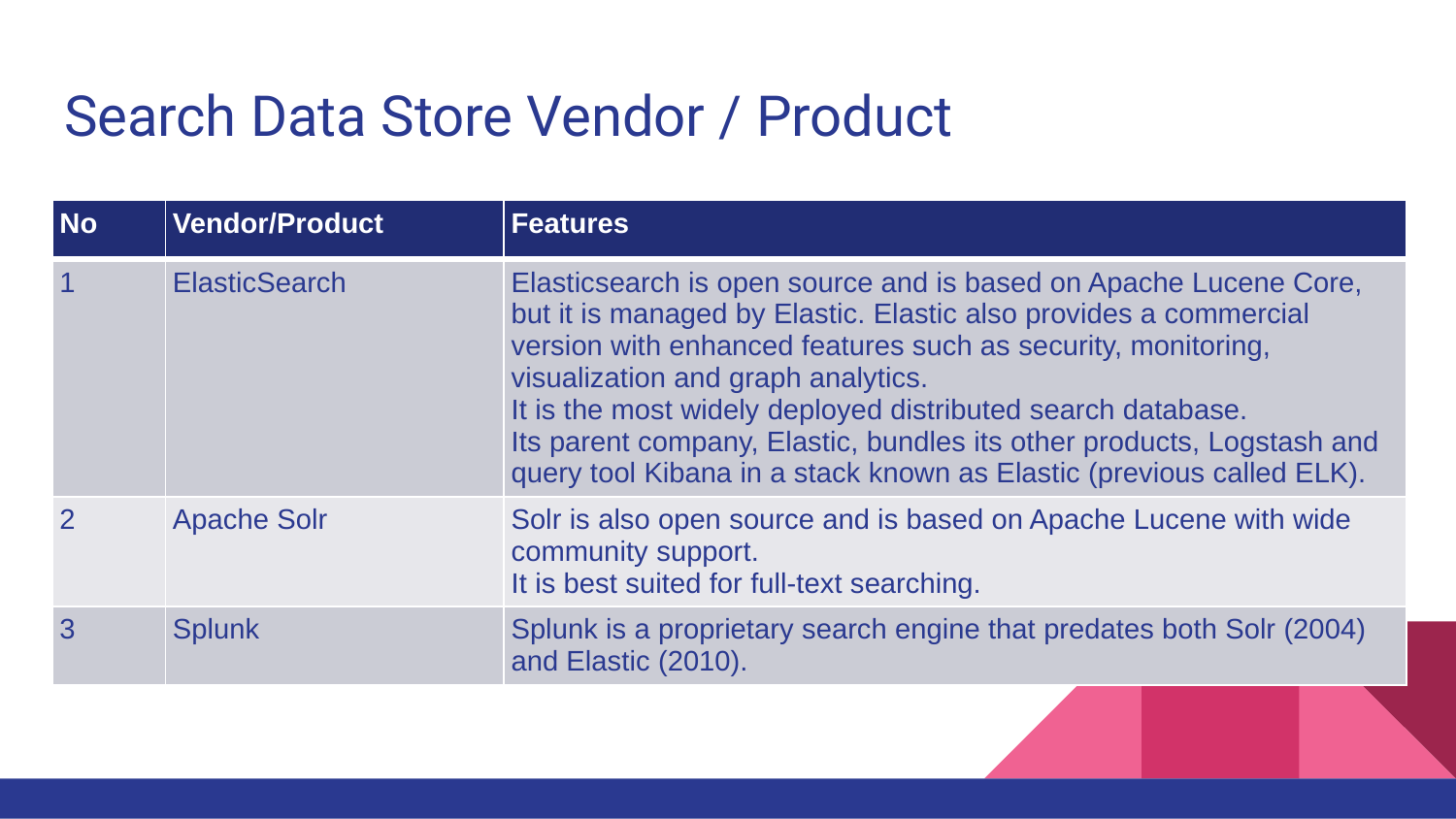

# Search Data Store Vendor / Product
A
| No | Vendor/Product | Features |
| --- | --- | --- |
| 1 | ElasticSearch | Elasticsearch is open source and is based on Apache Lucene Core, but it is managed by Elastic. Elastic also provides a commercial version with enhanced features such as security, monitoring, visualization and graph analytics. It is the most widely deployed distributed search database. Its parent company, Elastic, bundles its other products, Logstash and query tool Kibana in a stack known as Elastic (previous called ELK). |
| 2 | Apache Solr | Solr is also open source and is based on Apache Lucene with wide community support. It is best suited for full-text searching. |
| 3 | Splunk | Splunk is a proprietary search engine that predates both Solr (2004) and Elastic (2010). |